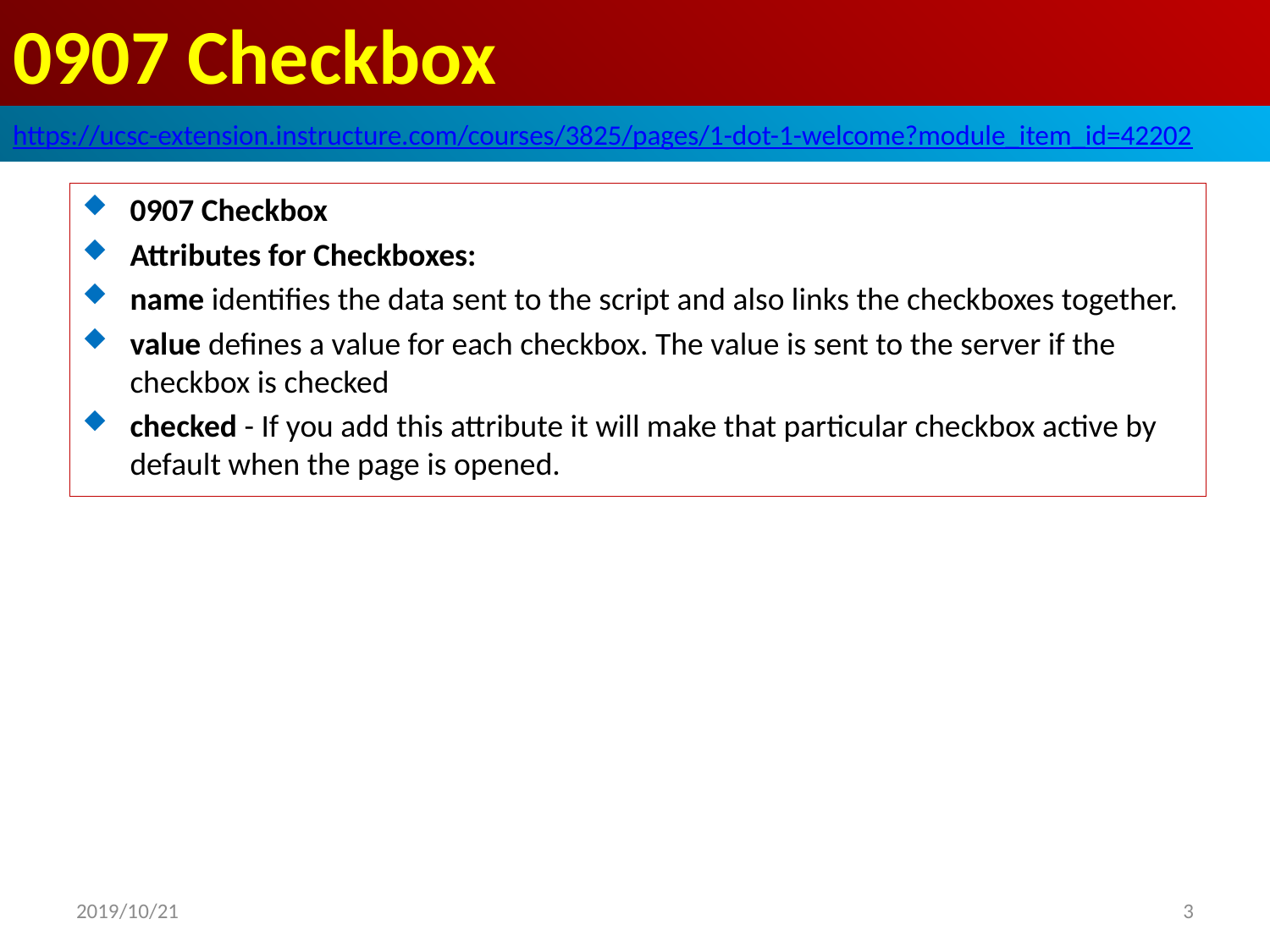

# 0907 Checkbox

https://ucsc-extension.instructure.com/courses/3825/pages/1-dot-1-welcome?module_item_id=42202
0907 Checkbox
Attributes for Checkboxes:
name identifies the data sent to the script and also links the checkboxes together.
value defines a value for each checkbox. The value is sent to the server if the checkbox is checked
checked - If you add this attribute it will make that particular checkbox active by default when the page is opened.
2019/10/21
3